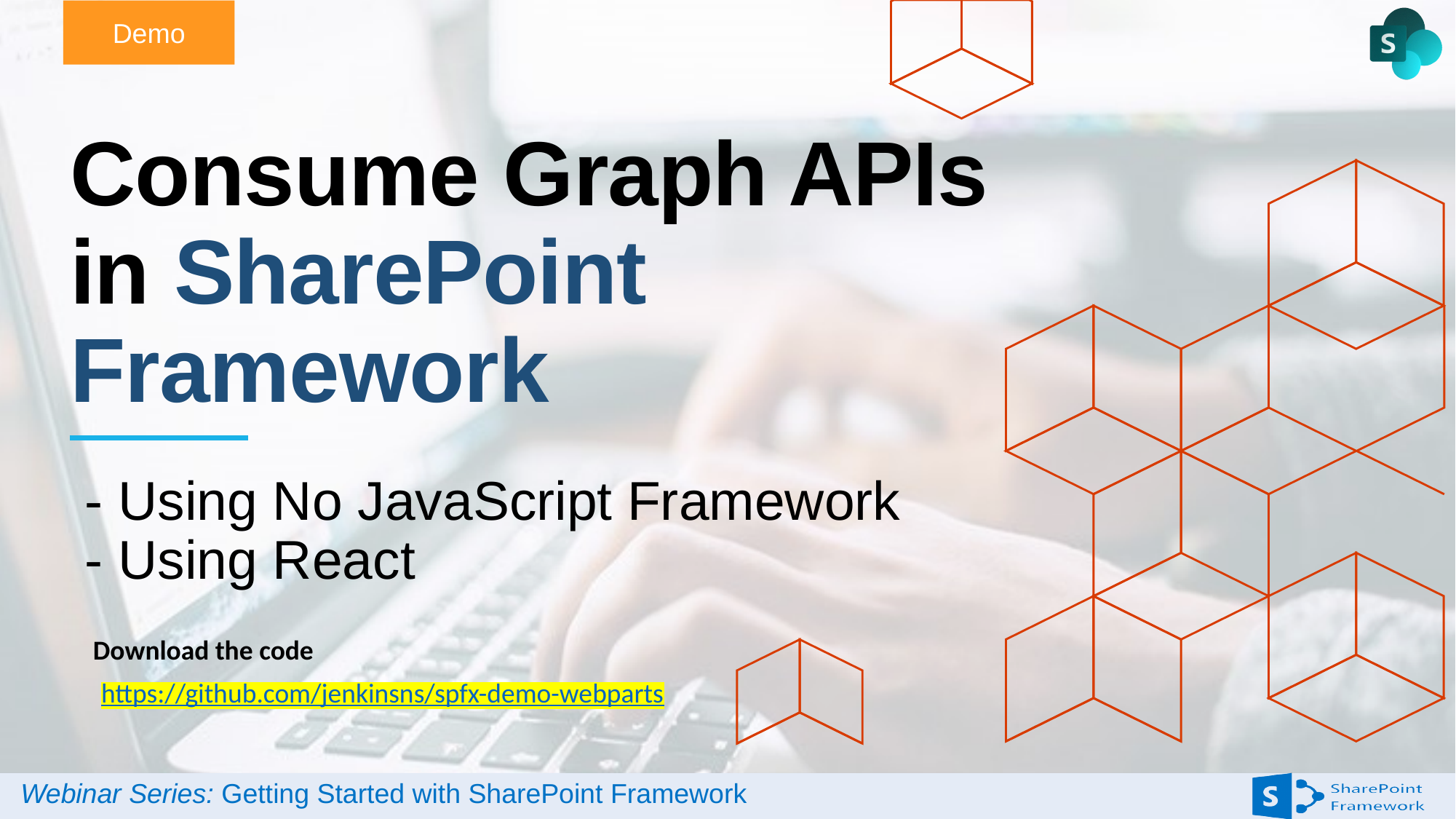

# Consume Graph APIs in SharePoint Framework
 - Using No JavaScript Framework
 - Using React
Download the code
https://github.com/jenkinsns/spfx-demo-webparts